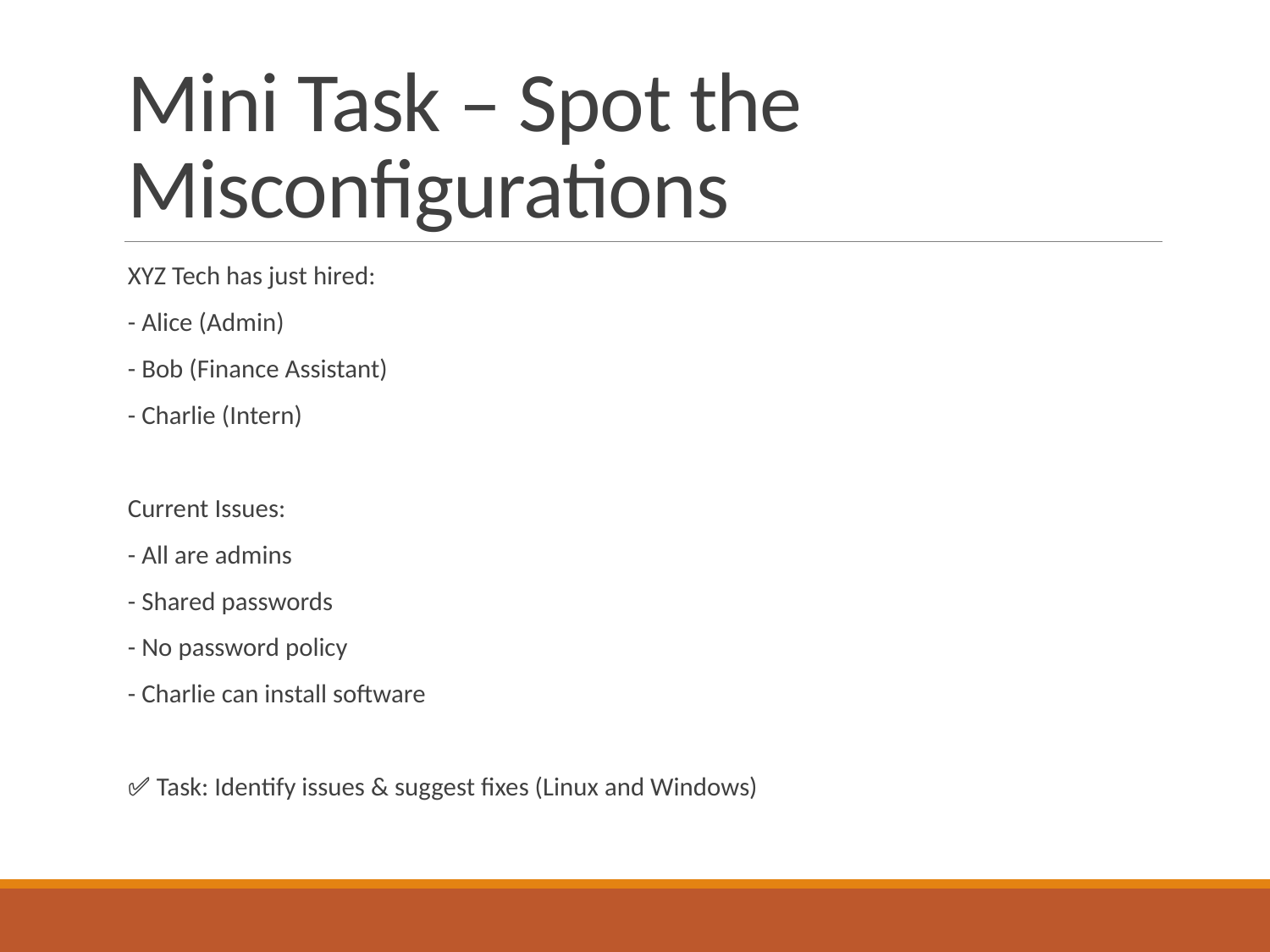

# Mini Task – Spot the Misconfigurations
XYZ Tech has just hired:
- Alice (Admin)
- Bob (Finance Assistant)
- Charlie (Intern)

Current Issues:
- All are admins
- Shared passwords
- No password policy
- Charlie can install software

✅ Task: Identify issues & suggest fixes (Linux and Windows)